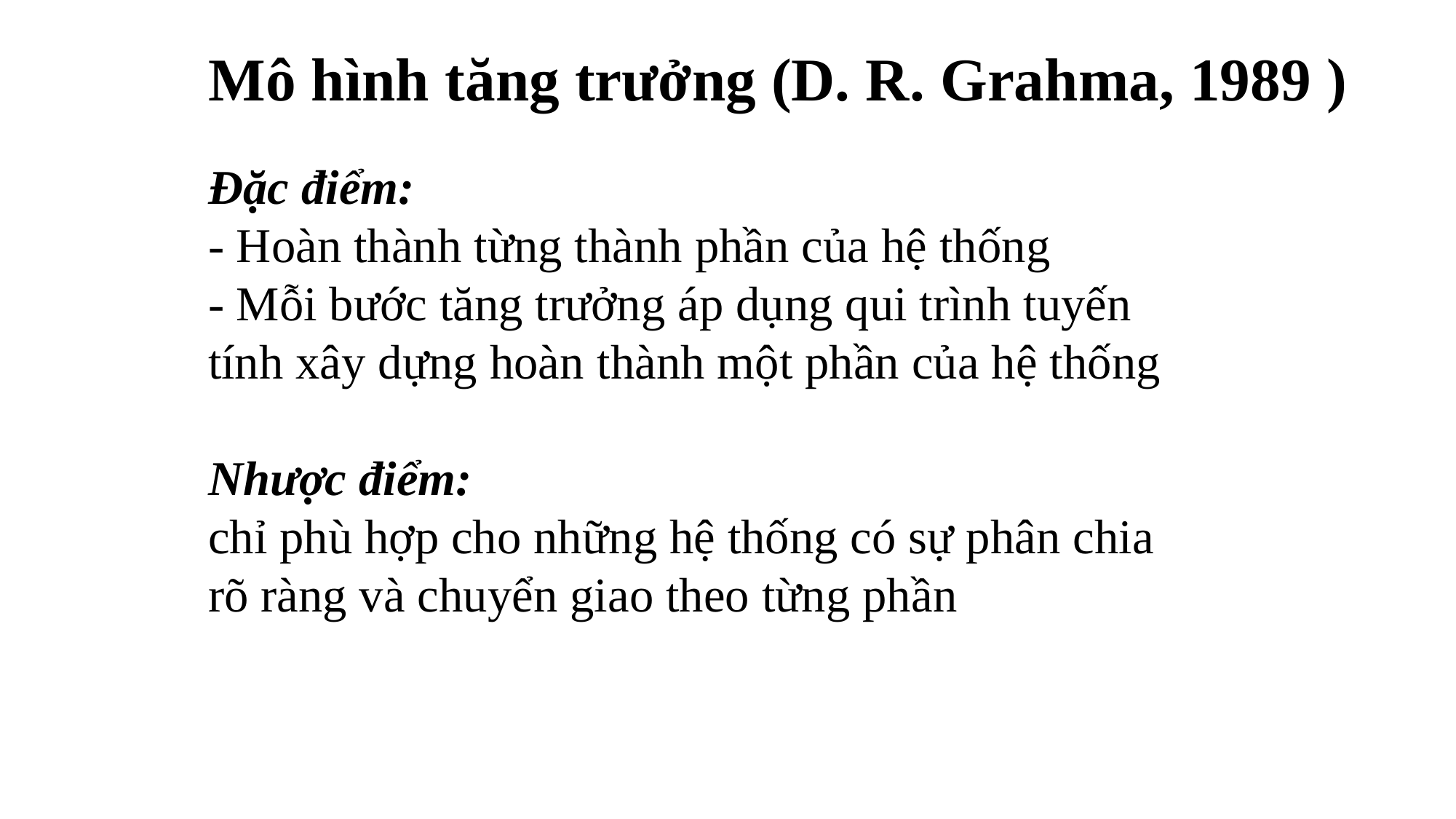

# Mô hình tăng trưởng (D. R. Grahma, 1989 )
Đặc điểm:
- Hoàn thành từng thành phần của hệ thống
- Mỗi bước tăng trưởng áp dụng qui trình tuyến tính xây dựng hoàn thành một phần của hệ thống

Nhược điểm:
chỉ phù hợp cho những hệ thống có sự phân chia rõ ràng và chuyển giao theo từng phần